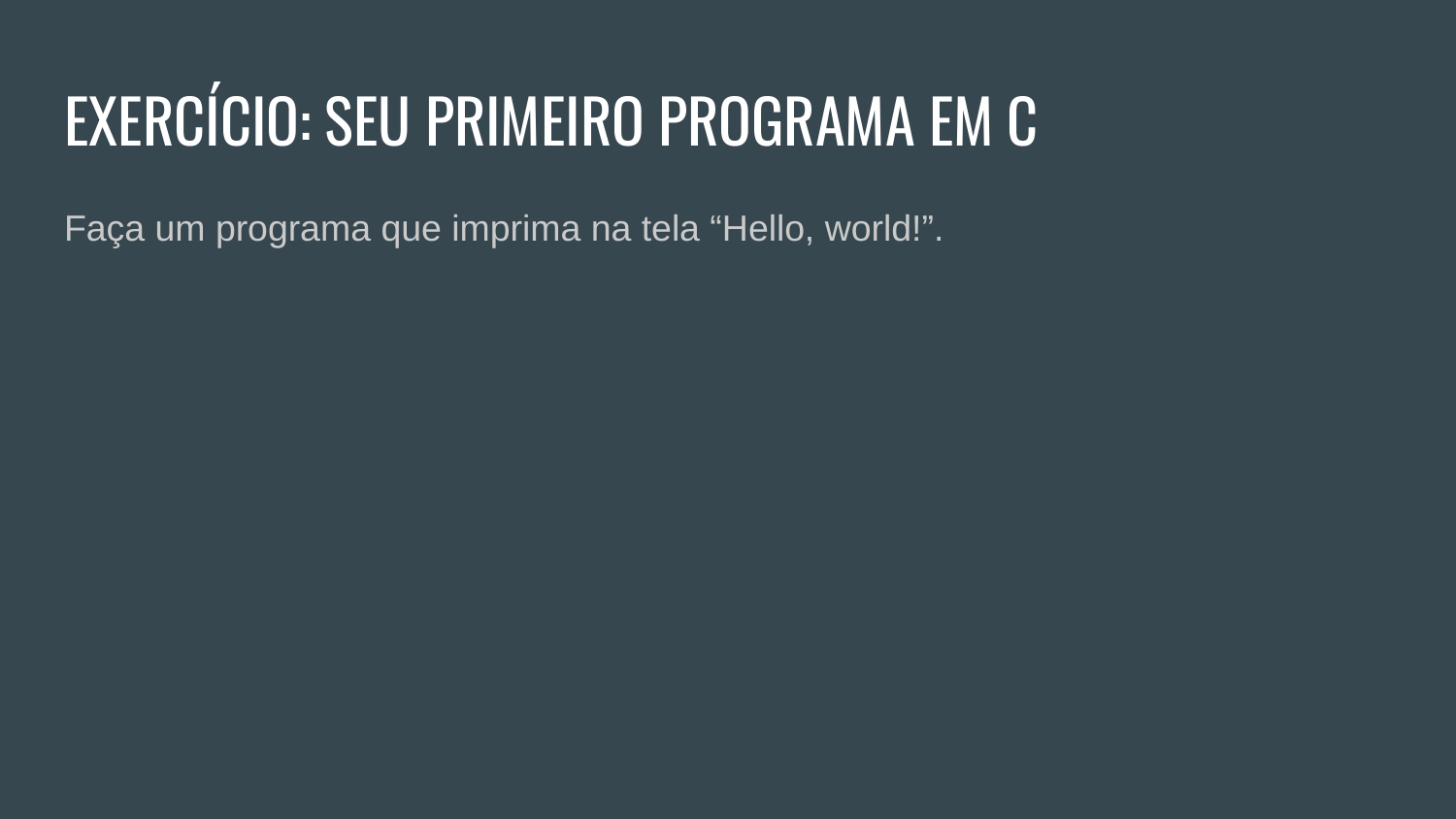

# EXERCÍCIO: SEU PRIMEIRO PROGRAMA EM C
Faça um programa que imprima na tela “Hello, world!”.